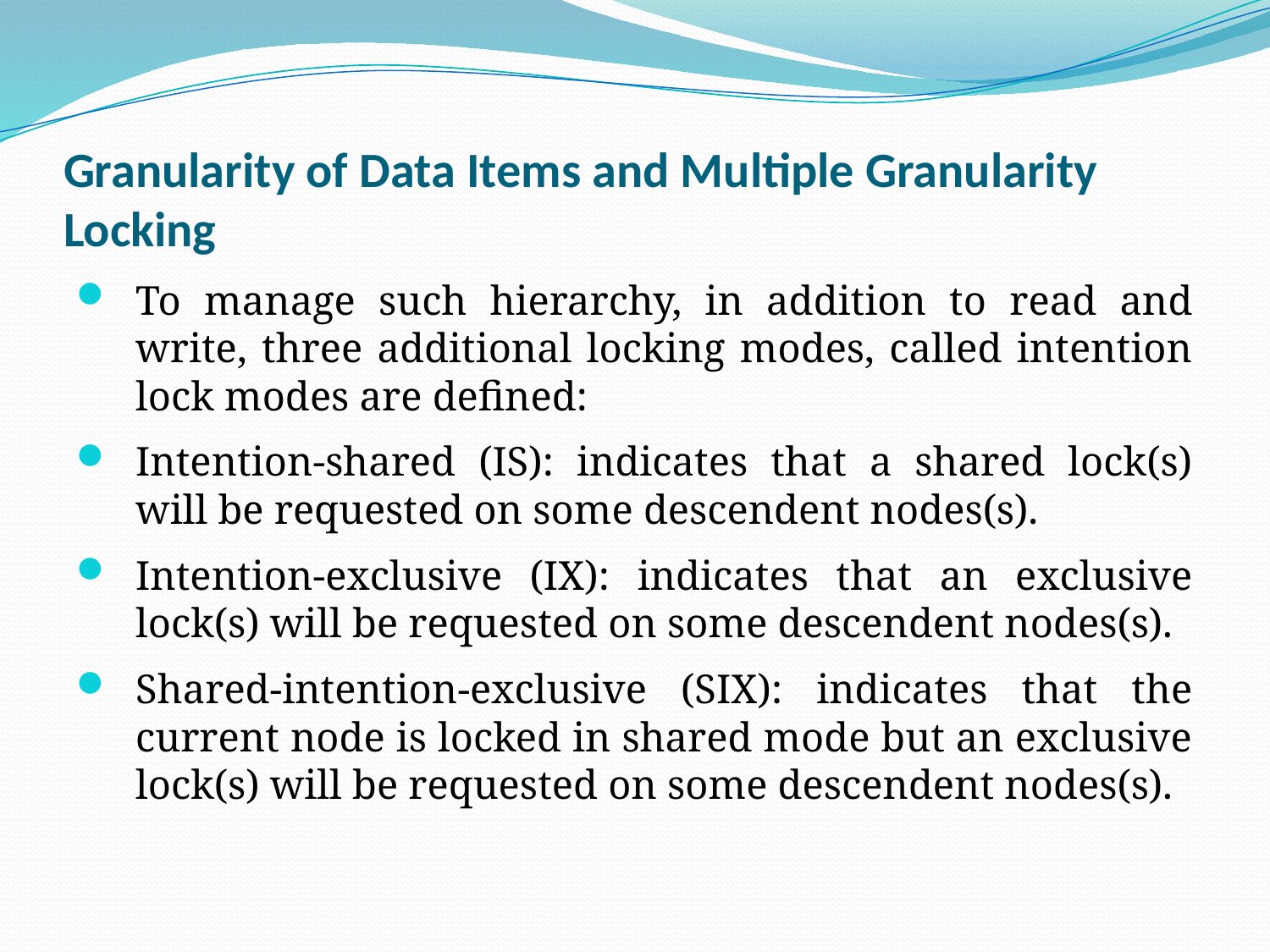

# Granularity of Data Items and Multiple Granularity Locking
To manage such hierarchy, in addition to read and write, three additional locking modes, called intention lock modes are defined:
Intention-shared (IS): indicates that a shared lock(s) will be requested on some descendent nodes(s).
Intention-exclusive (IX): indicates that an exclusive lock(s) will be requested on some descendent nodes(s).
Shared-intention-exclusive (SIX): indicates that the current node is locked in shared mode but an exclusive lock(s) will be requested on some descendent nodes(s).